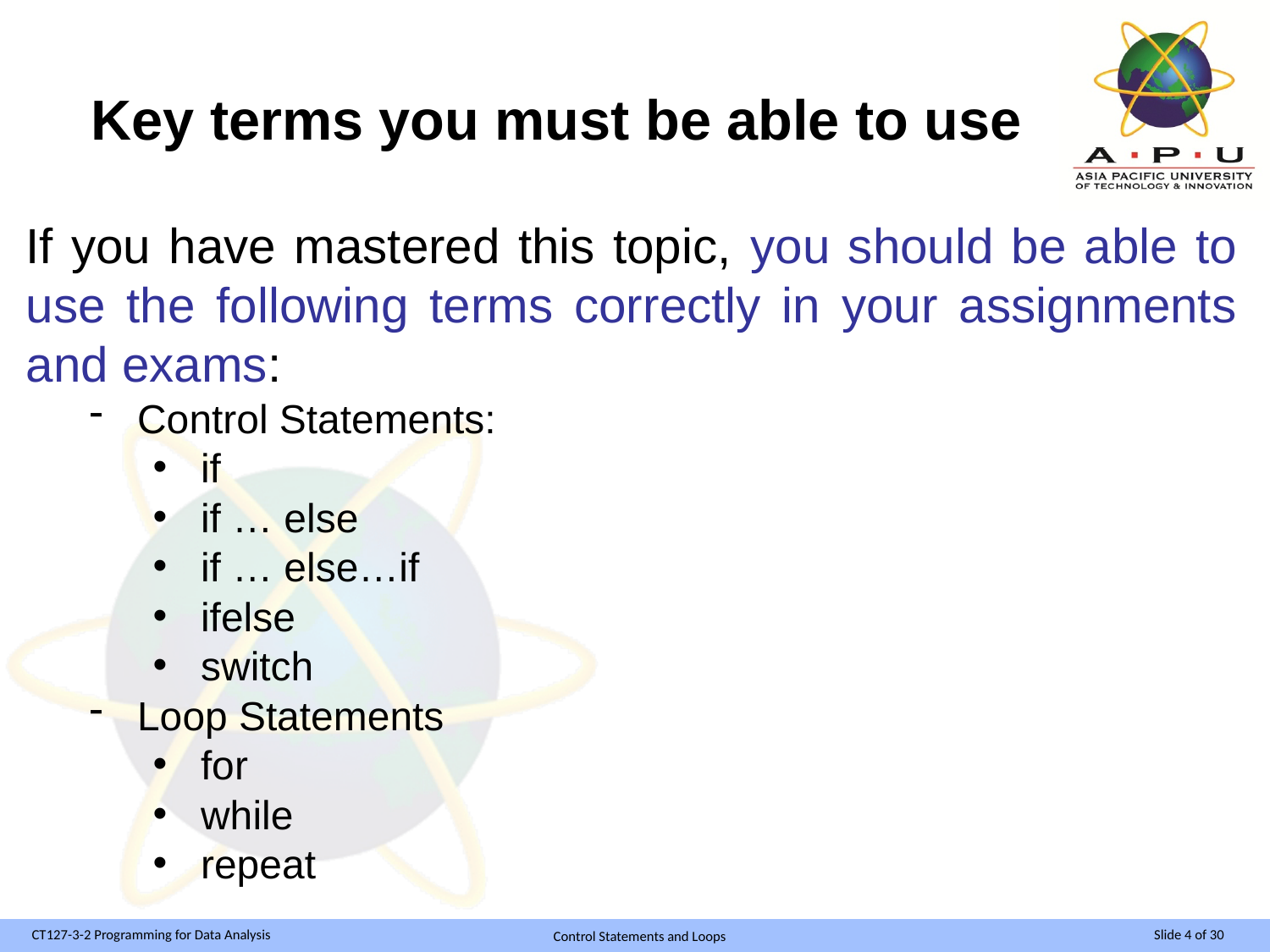

# Key terms you must be able to use
If you have mastered this topic, you should be able to use the following terms correctly in your assignments and exams:
Control Statements:
if
if … else
if … else…if
ifelse
switch
Loop Statements
for
while
repeat